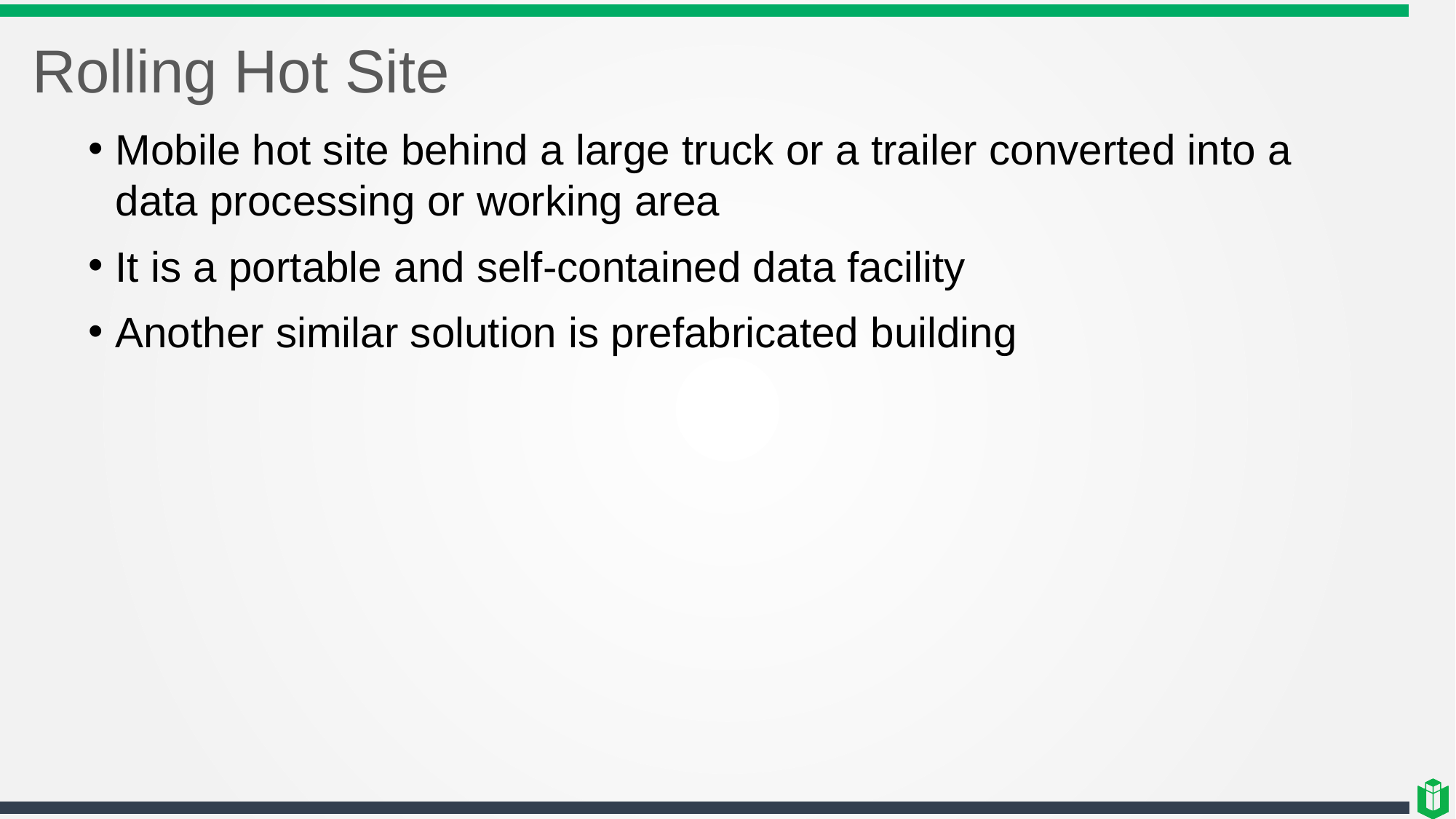

# Rolling Hot Site
Mobile hot site behind a large truck or a trailer converted into a data processing or working area
It is a portable and self-contained data facility
Another similar solution is prefabricated building